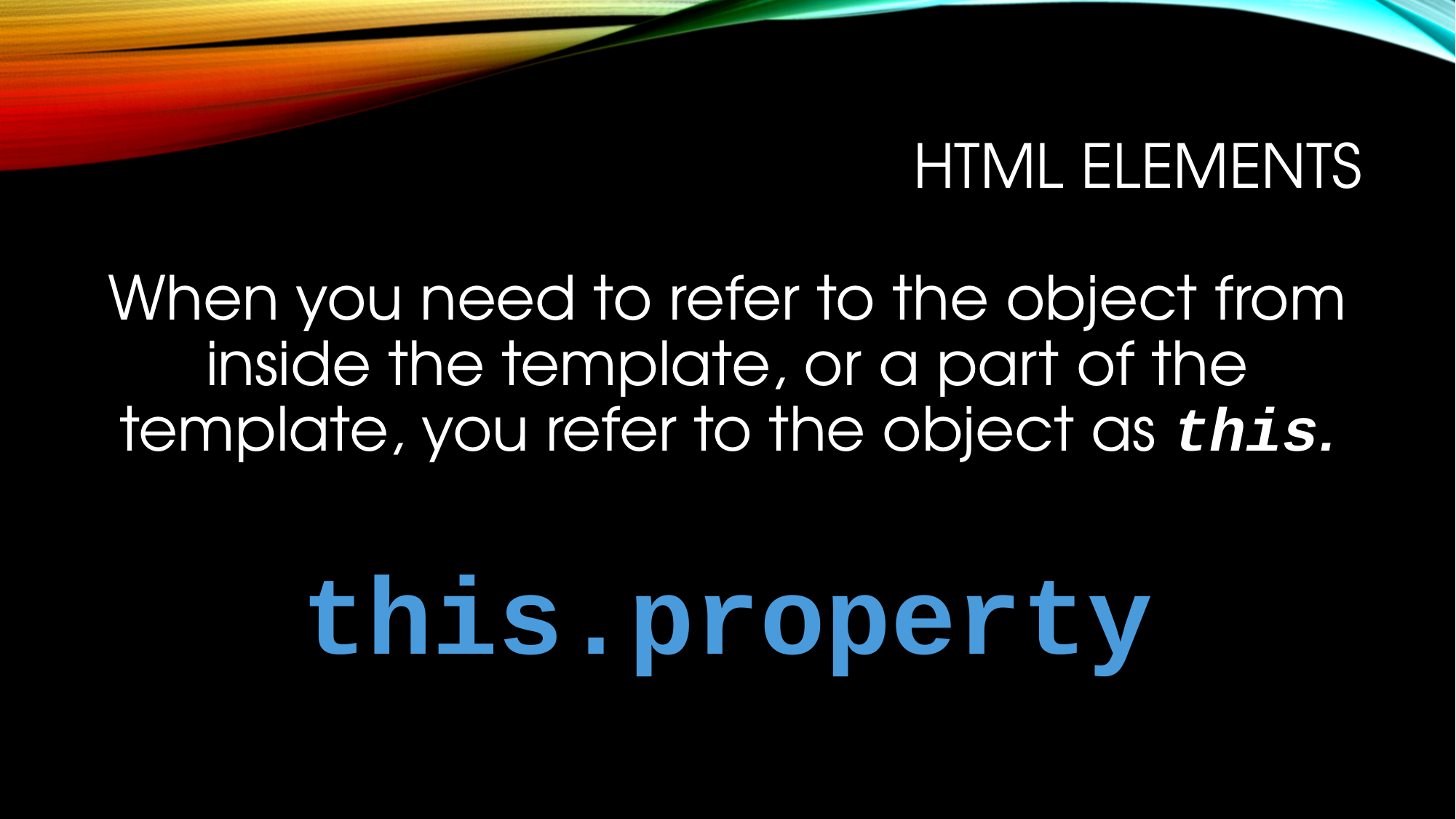

# HTML Elements
When you need to refer to the object from inside the template, or a part of the template, you refer to the object as this.

this.property